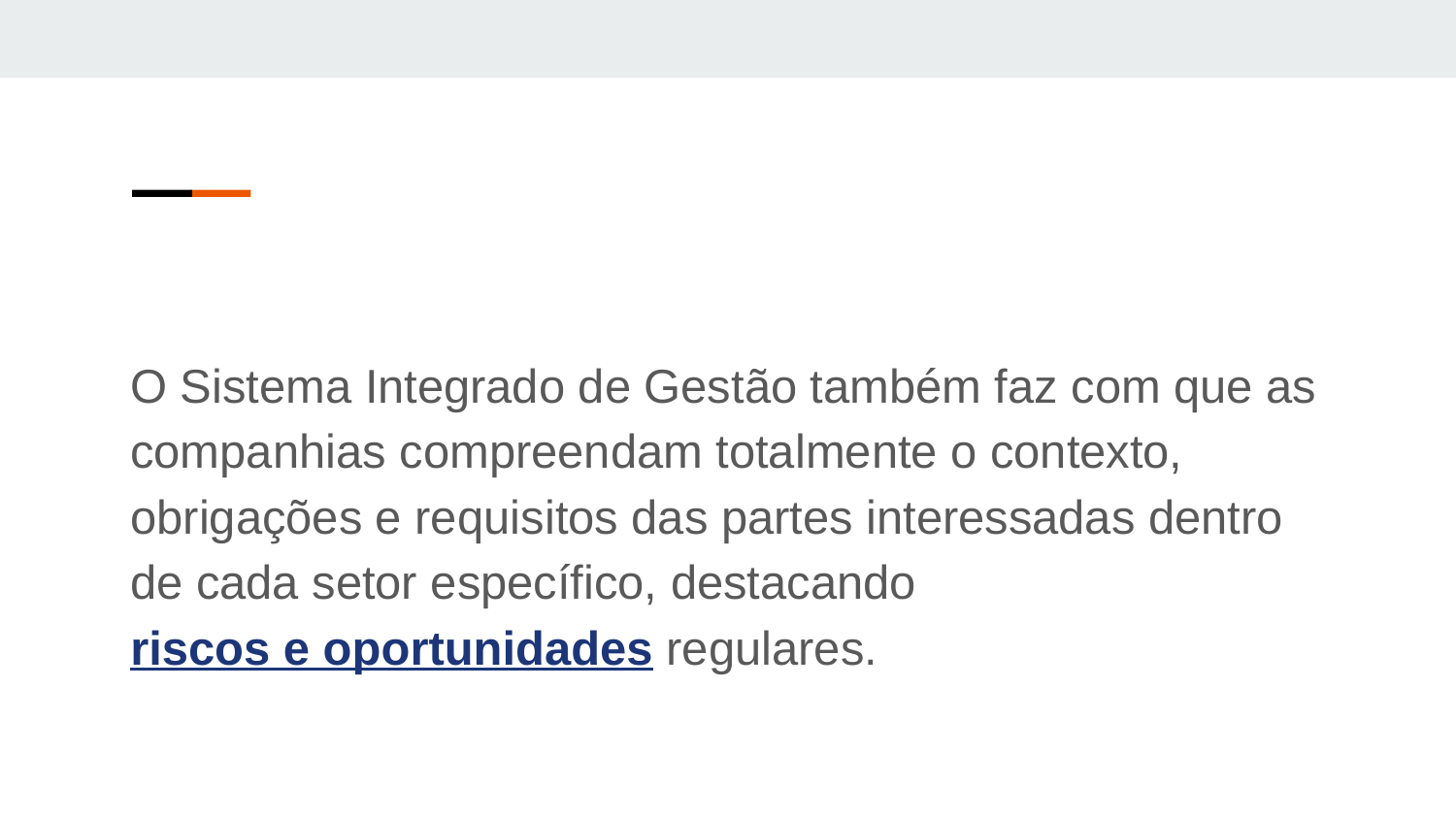

O Sistema Integrado de Gestão também faz com que as companhias compreendam totalmente o contexto, obrigações e requisitos das partes interessadas dentro de cada setor específico, destacando riscos e oportunidades regulares.